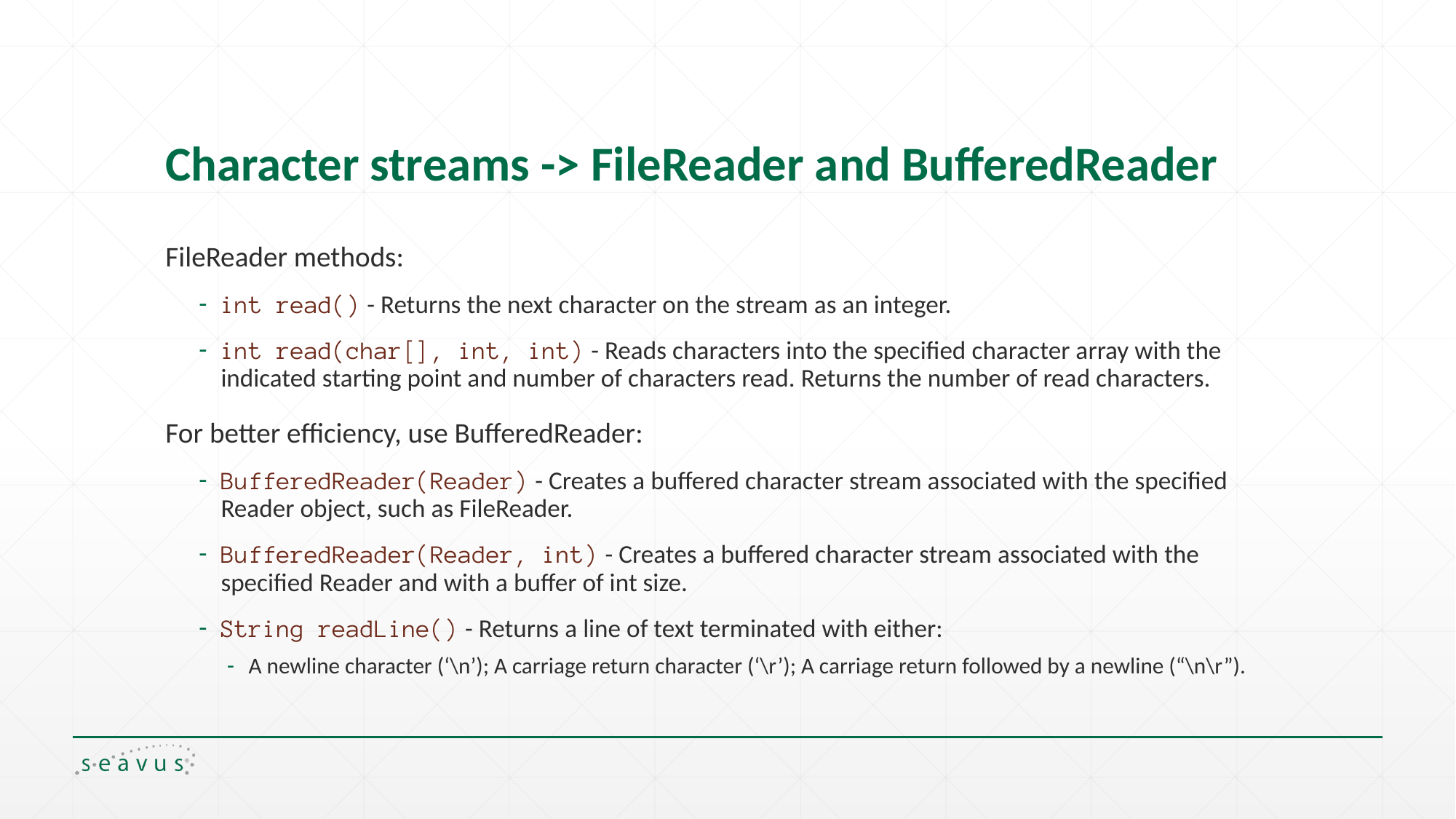

# Character streams -> FileReader and BufferedReader
FileReader methods:
int read() - Returns the next character on the stream as an integer.
int read(char[], int, int) - Reads characters into the specified character array with the indicated starting point and number of characters read. Returns the number of read characters.
For better efficiency, use BufferedReader:
BufferedReader(Reader) - Creates a buffered character stream associated with the specified Reader object, such as FileReader.
BufferedReader(Reader, int) - Creates a buffered character stream associated with the specified Reader and with a buffer of int size.
String readLine() - Returns a line of text terminated with either:
A newline character (‘\n’); A carriage return character (‘\r’); A carriage return followed by a newline (“\n\r”).